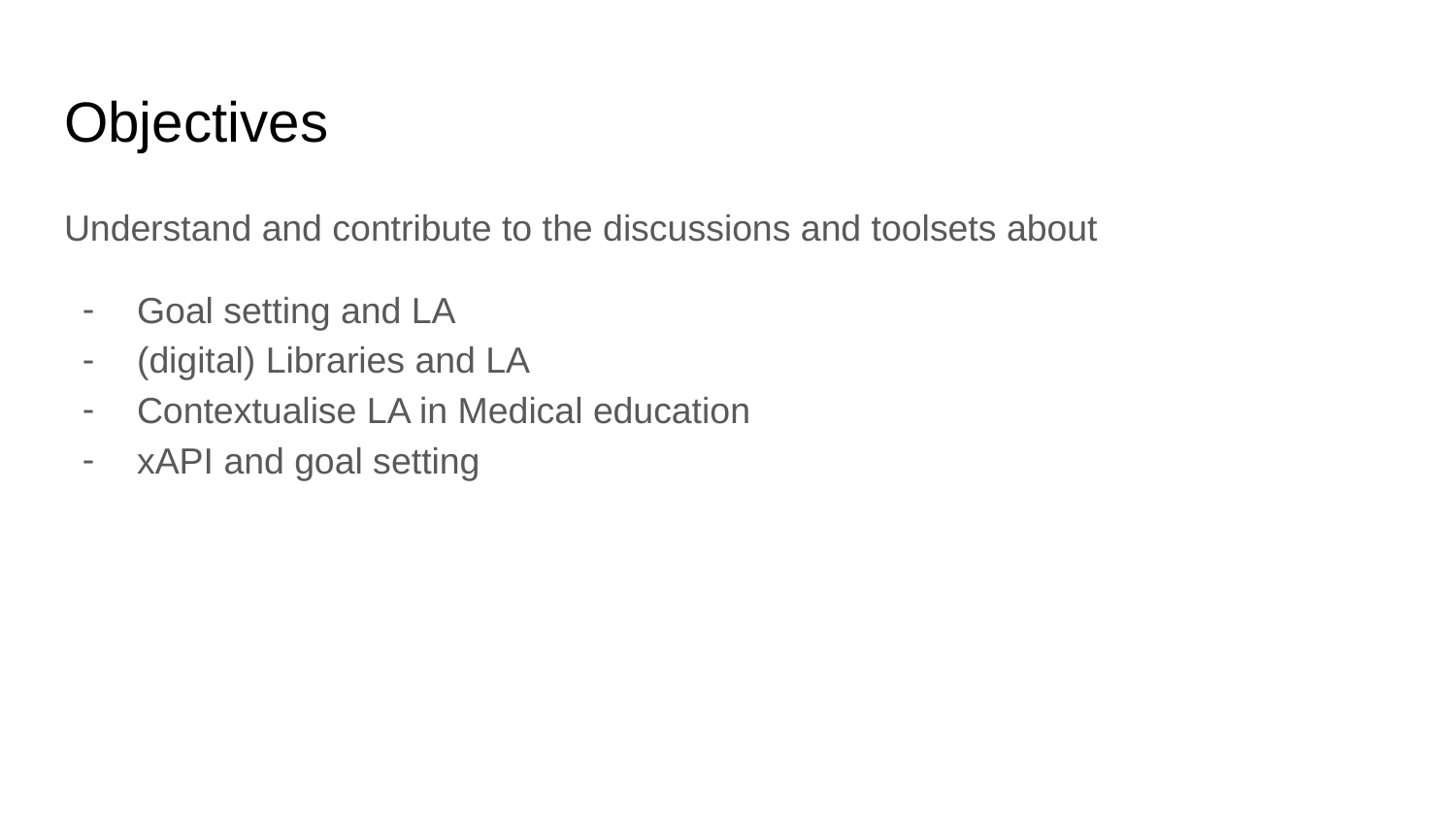

# Objectives
Understand and contribute to the discussions and toolsets about
Goal setting and LA
(digital) Libraries and LA
Contextualise LA in Medical education
xAPI and goal setting